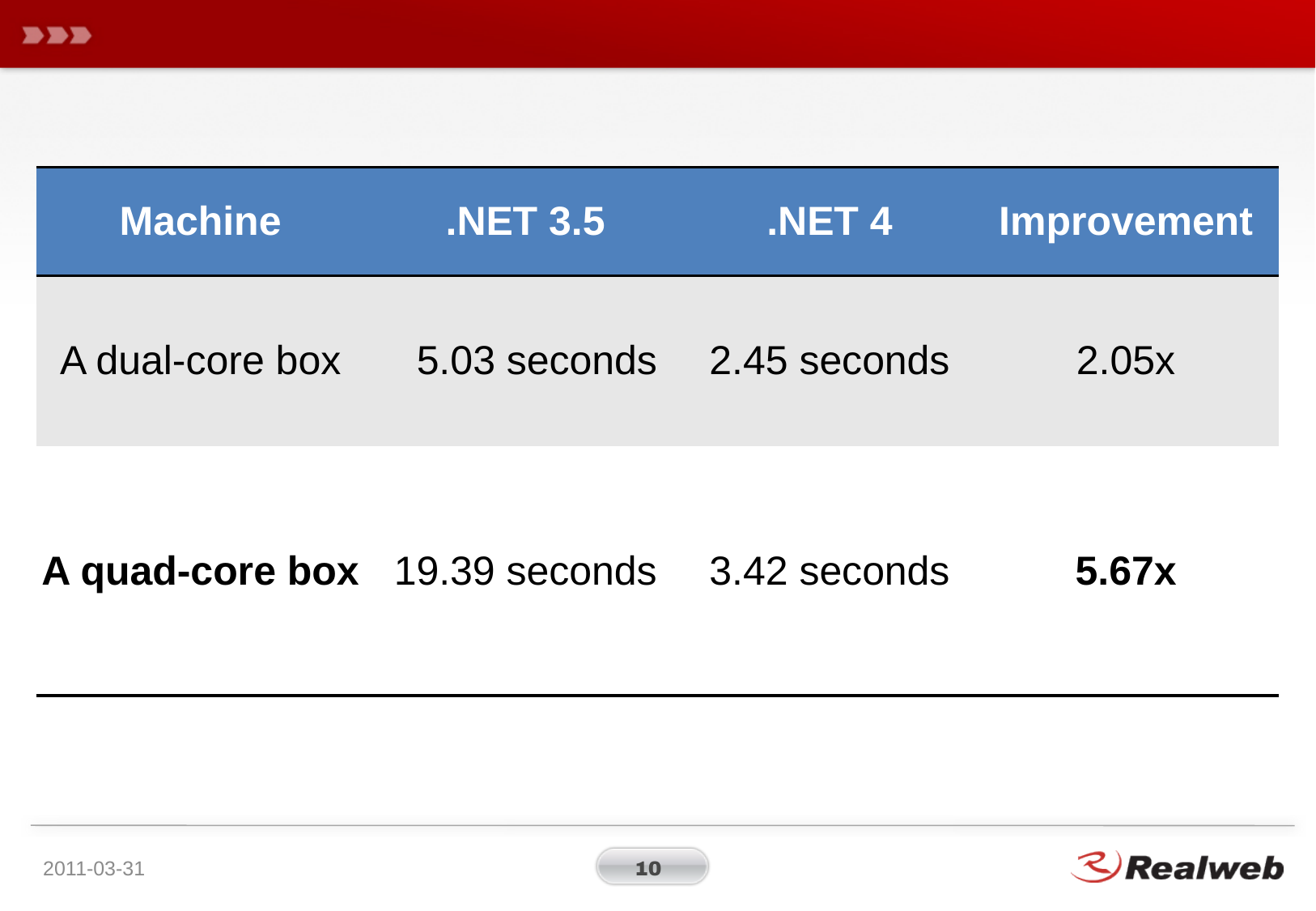

#
| Machine | .NET 3.5 | .NET 4 | Improvement |
| --- | --- | --- | --- |
| A dual-core box | 5.03 seconds | 2.45 seconds | 2.05x |
| A quad-core box | 19.39 seconds | 3.42 seconds | 5.67x |

2011-03-31
10